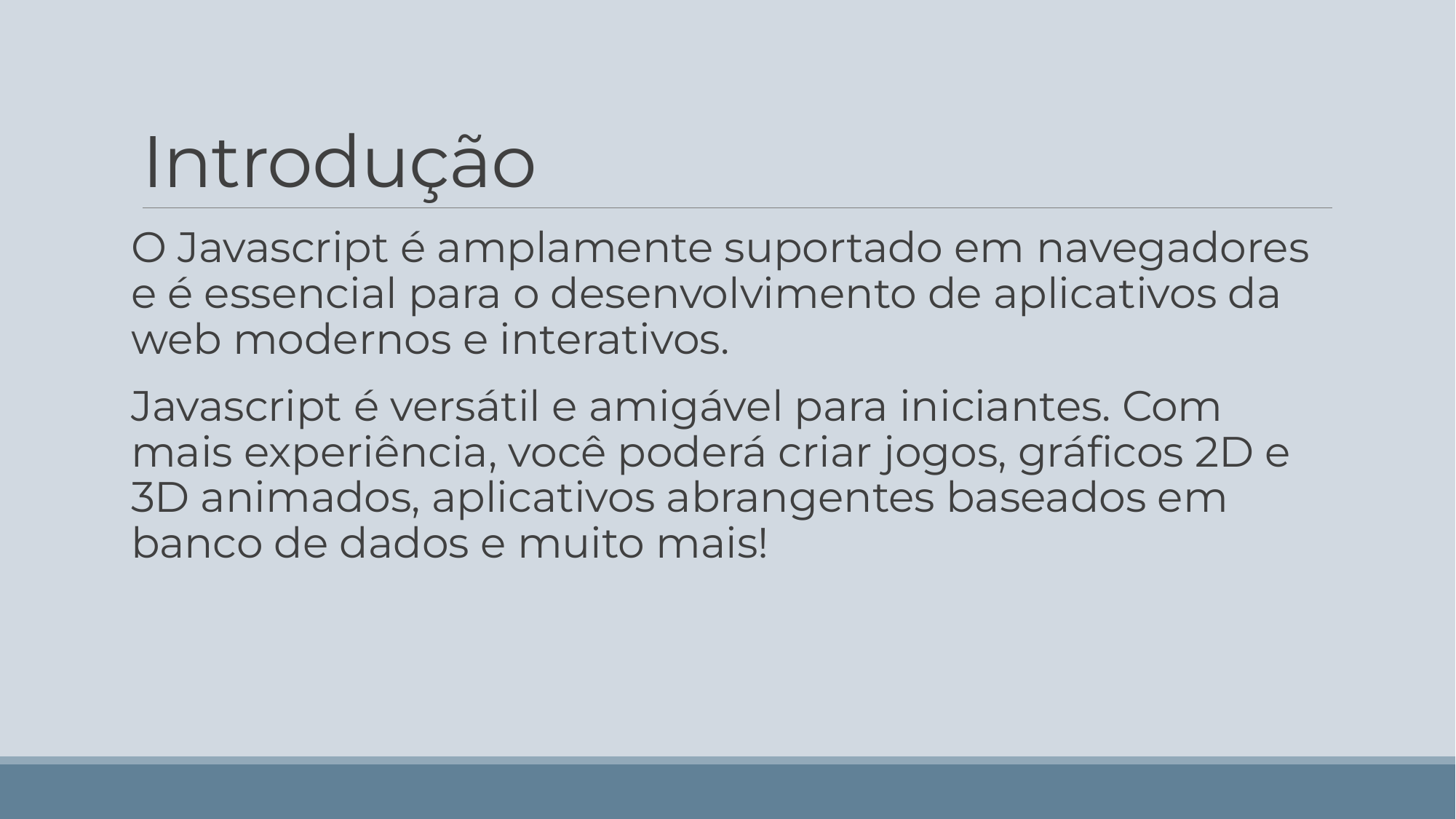

# Introdução
O Javascript é amplamente suportado em navegadores e é essencial para o desenvolvimento de aplicativos da web modernos e interativos.
Javascript é versátil e amigável para iniciantes. Com mais experiência, você poderá criar jogos, gráficos 2D e 3D animados, aplicativos abrangentes baseados em banco de dados e muito mais!